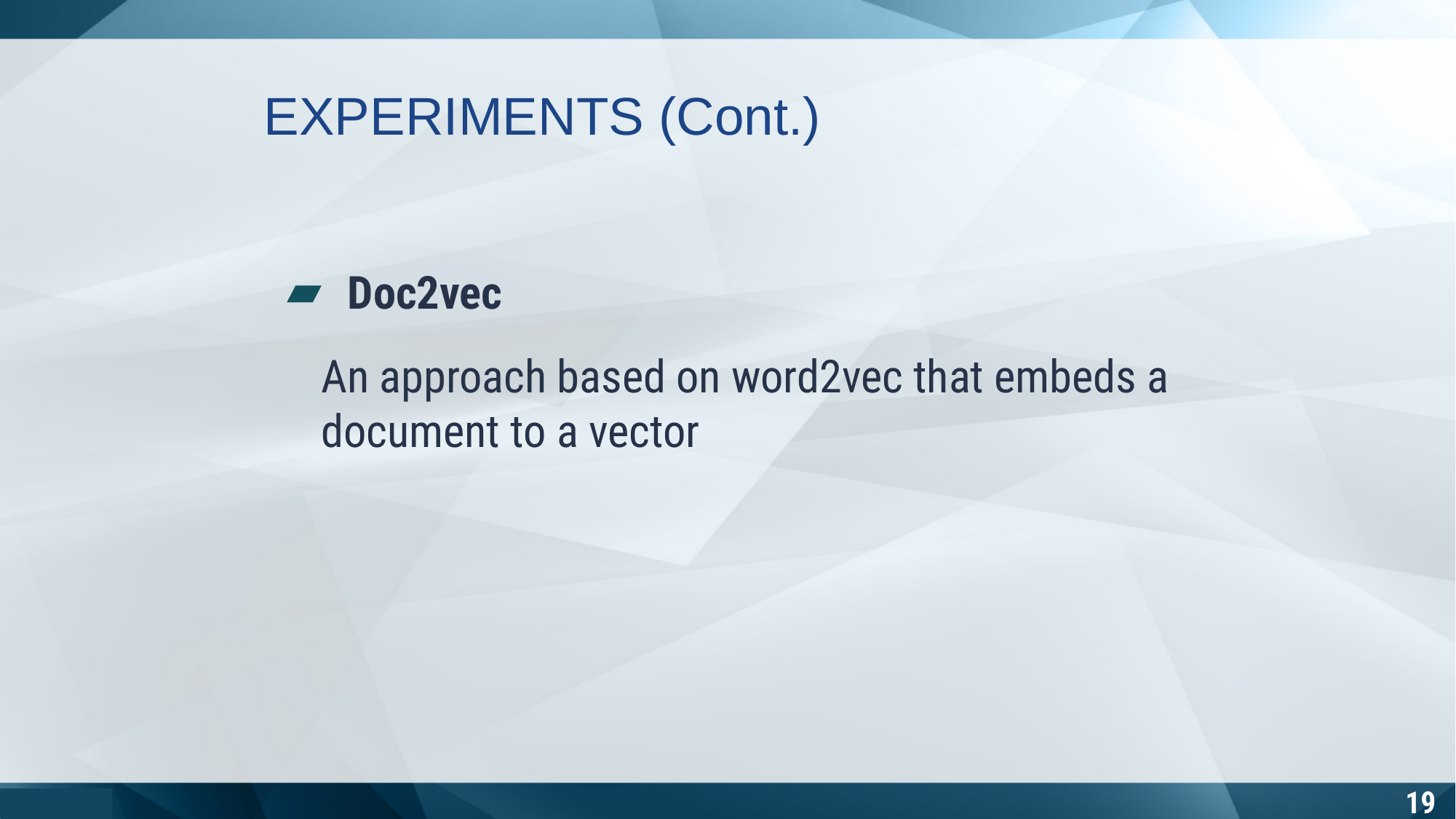

EXPERIMENTS (Cont.)
 Doc2vec
An approach based on word2vec that embeds a document to a vector

19